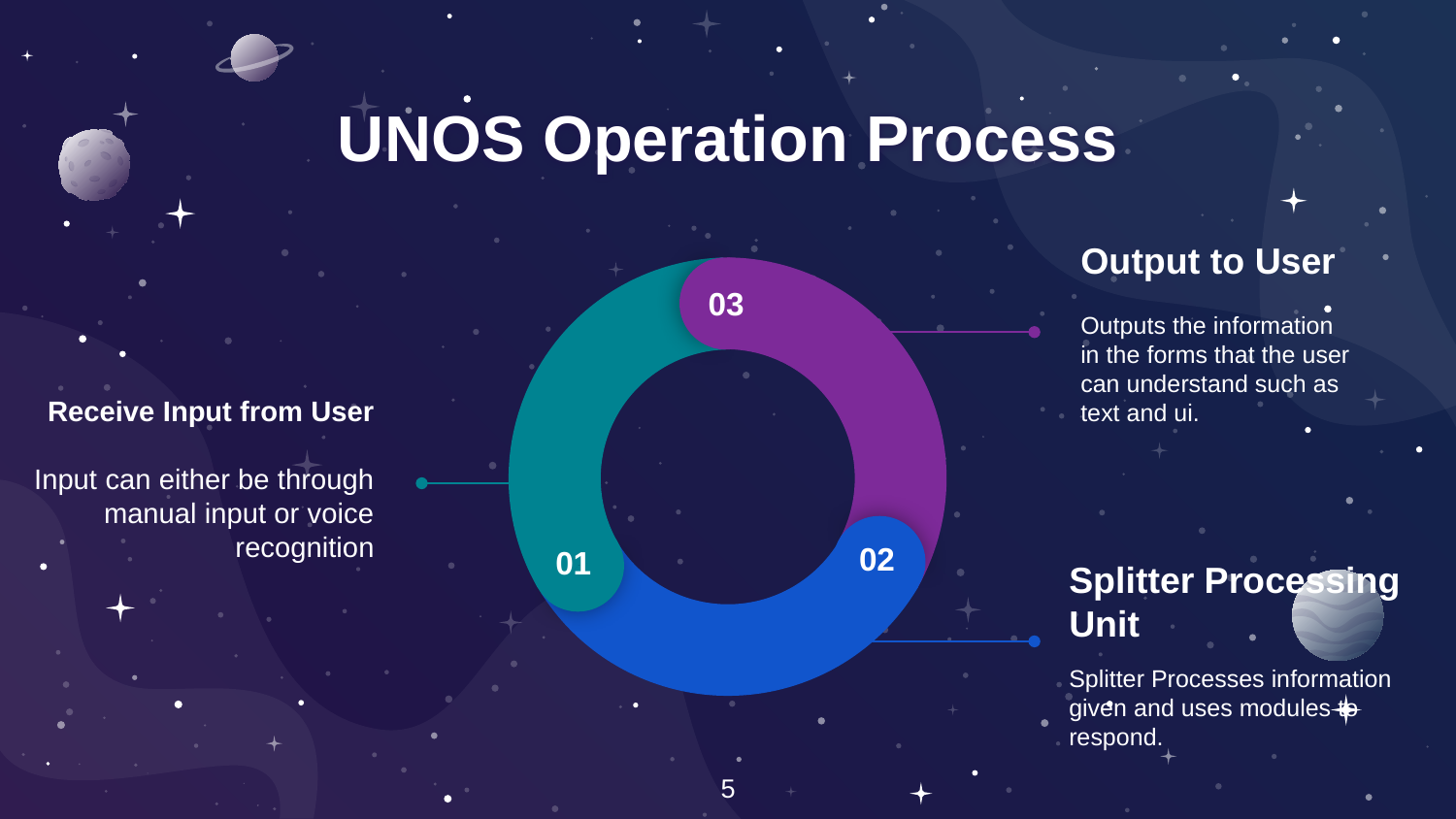

# UNOS Operation Process

03

02
01
Output to User

Outputs the information in the forms that the user can understand such as text and ui.
Receive Input from User

Input can either be through manual input or voice recognition
Splitter Processing Unit

Splitter Processes information given and uses modules to respond.
5